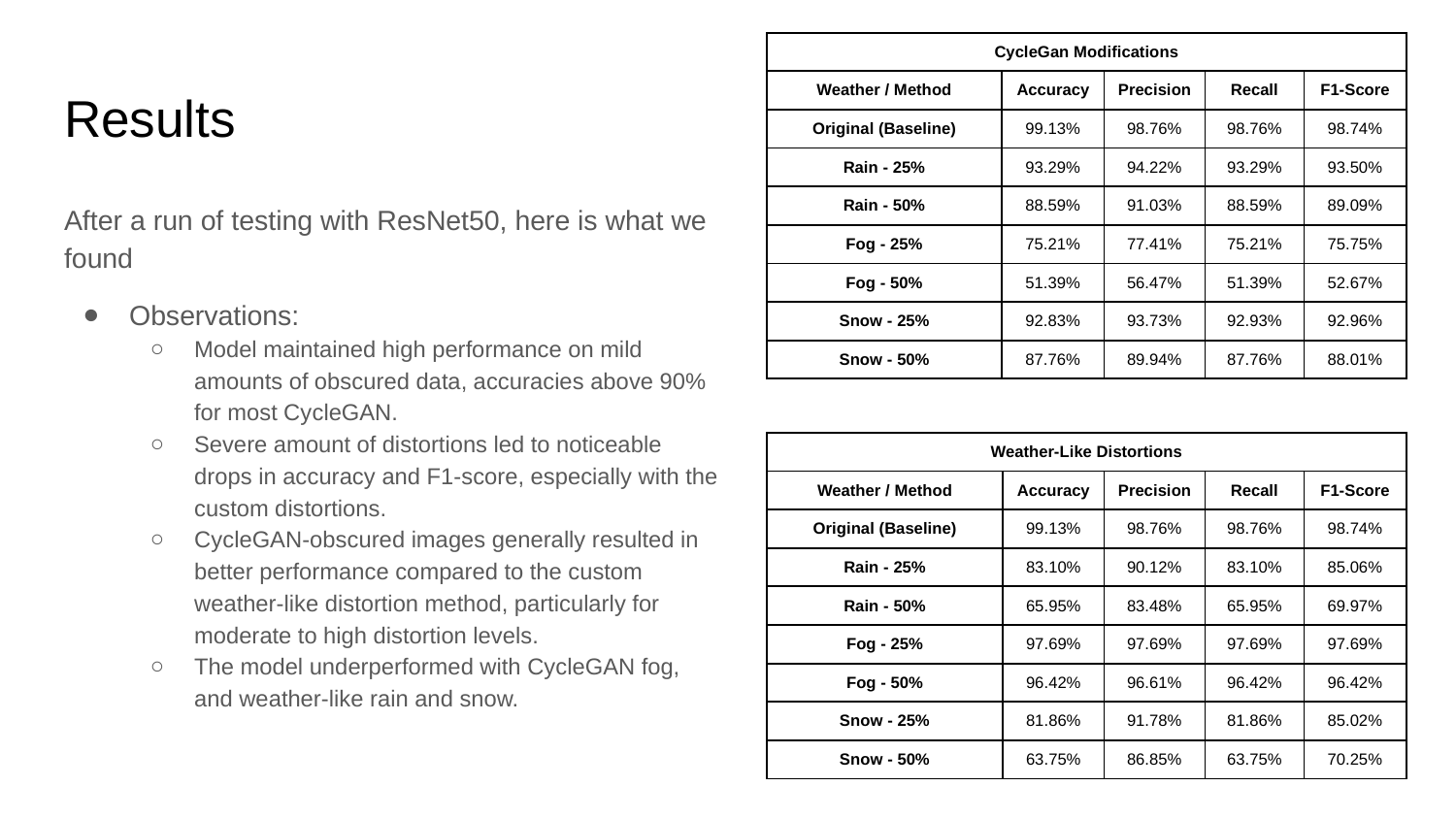

| CycleGan Modifications |  |  |  |  |
| --- | --- | --- | --- | --- |
| Weather / Method | Accuracy | Precision | Recall | F1-Score |
| Original (Baseline) | 99.13% | 98.76% | 98.76% | 98.74% |
| Rain - 25% | 93.29% | 94.22% | 93.29% | 93.50% |
| Rain - 50% | 88.59% | 91.03% | 88.59% | 89.09% |
| Fog - 25% | 75.21% | 77.41% | 75.21% | 75.75% |
| Fog - 50% | 51.39% | 56.47% | 51.39% | 52.67% |
| Snow - 25% | 92.83% | 93.73% | 92.93% | 92.96% |
| Snow - 50% | 87.76% | 89.94% | 87.76% | 88.01% |
# Results
After a run of testing with ResNet50, here is what we found
Observations:
Model maintained high performance on mild amounts of obscured data, accuracies above 90% for most CycleGAN.
Severe amount of distortions led to noticeable drops in accuracy and F1-score, especially with the custom distortions.
CycleGAN-obscured images generally resulted in better performance compared to the custom weather-like distortion method, particularly for moderate to high distortion levels.
The model underperformed with CycleGAN fog, and weather-like rain and snow.
| Weather-Like Distortions |  |  |  |  |
| --- | --- | --- | --- | --- |
| Weather / Method | Accuracy | Precision | Recall | F1-Score |
| Original (Baseline) | 99.13% | 98.76% | 98.76% | 98.74% |
| Rain - 25% | 83.10% | 90.12% | 83.10% | 85.06% |
| Rain - 50% | 65.95% | 83.48% | 65.95% | 69.97% |
| Fog - 25% | 97.69% | 97.69% | 97.69% | 97.69% |
| Fog - 50% | 96.42% | 96.61% | 96.42% | 96.42% |
| Snow - 25% | 81.86% | 91.78% | 81.86% | 85.02% |
| Snow - 50% | 63.75% | 86.85% | 63.75% | 70.25% |